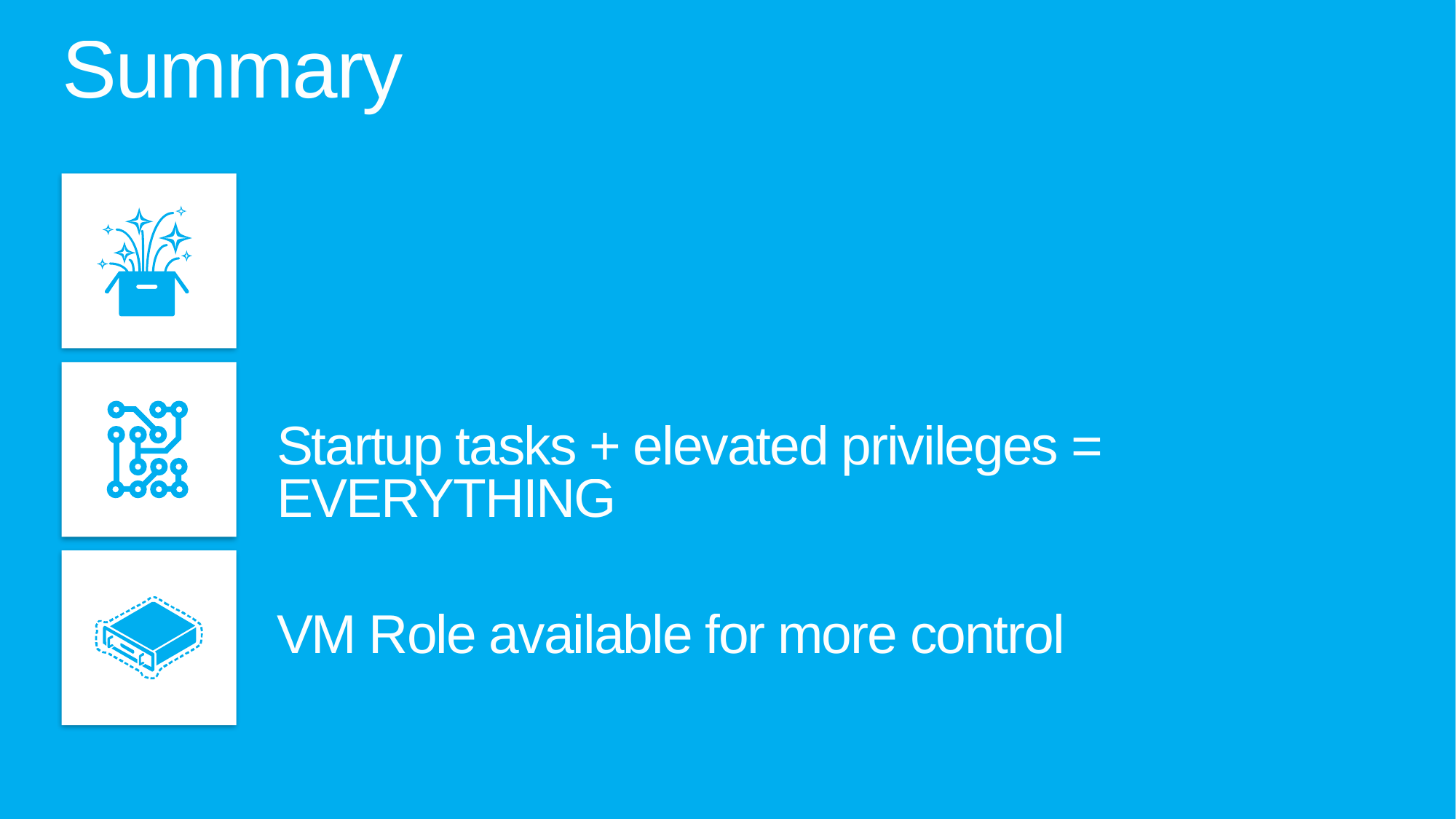

# Summary

Lots of flexibility

Startup tasks + elevated privileges = EVERYTHING

VM Role available for more control